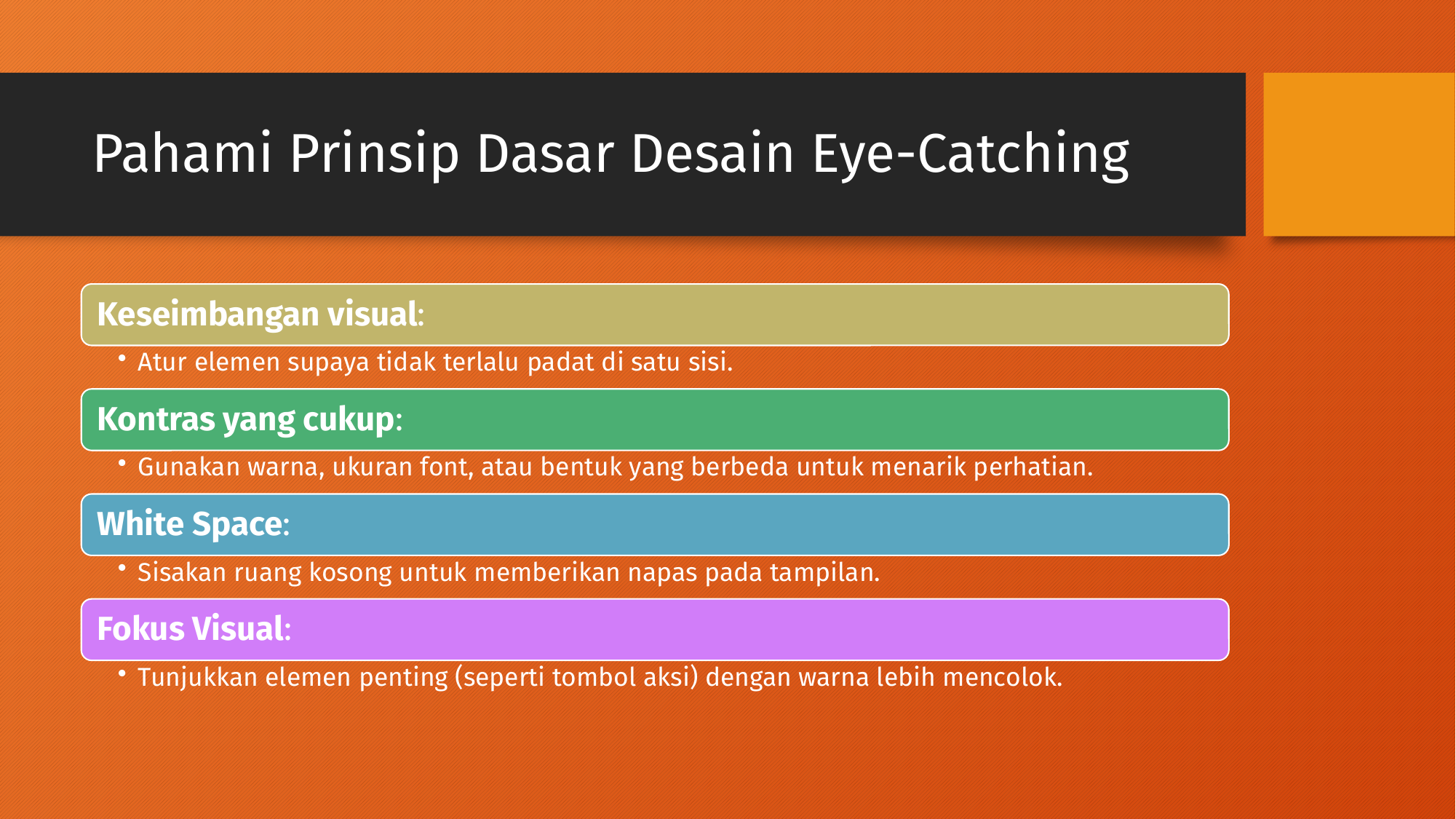

# Pahami Prinsip Dasar Desain Eye-Catching
Keseimbangan visual:
Atur elemen supaya tidak terlalu padat di satu sisi.
Kontras yang cukup:
Gunakan warna, ukuran font, atau bentuk yang berbeda untuk menarik perhatian.
White Space:
Sisakan ruang kosong untuk memberikan napas pada tampilan.
Fokus Visual:
Tunjukkan elemen penting (seperti tombol aksi) dengan warna lebih mencolok.